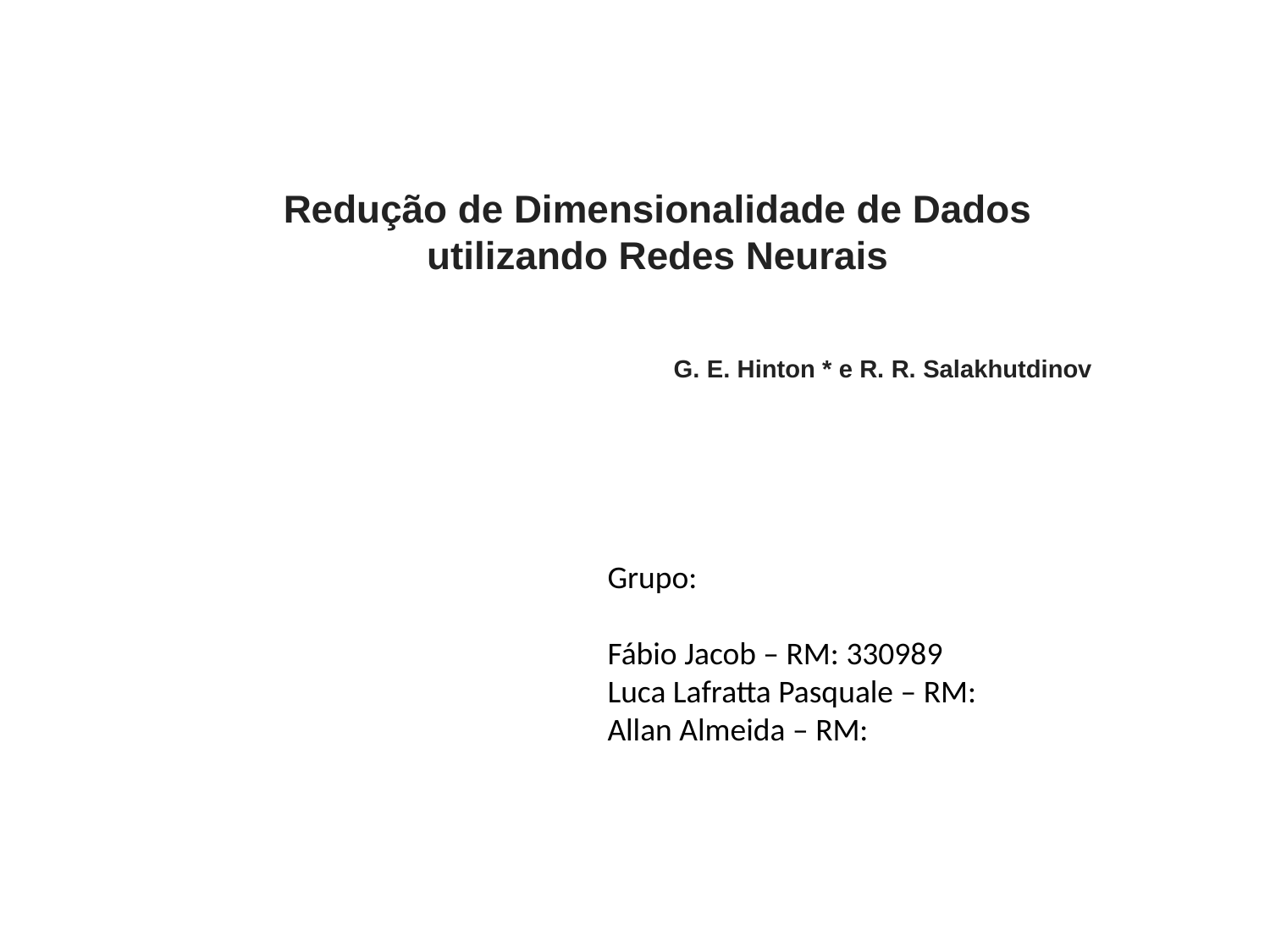

Redução de Dimensionalidade de Dados utilizando Redes Neurais

G. E. Hinton * e R. R. Salakhutdinov
Grupo:

Fábio Jacob – RM: 330989
Luca Lafratta Pasquale – RM:
Allan Almeida – RM: